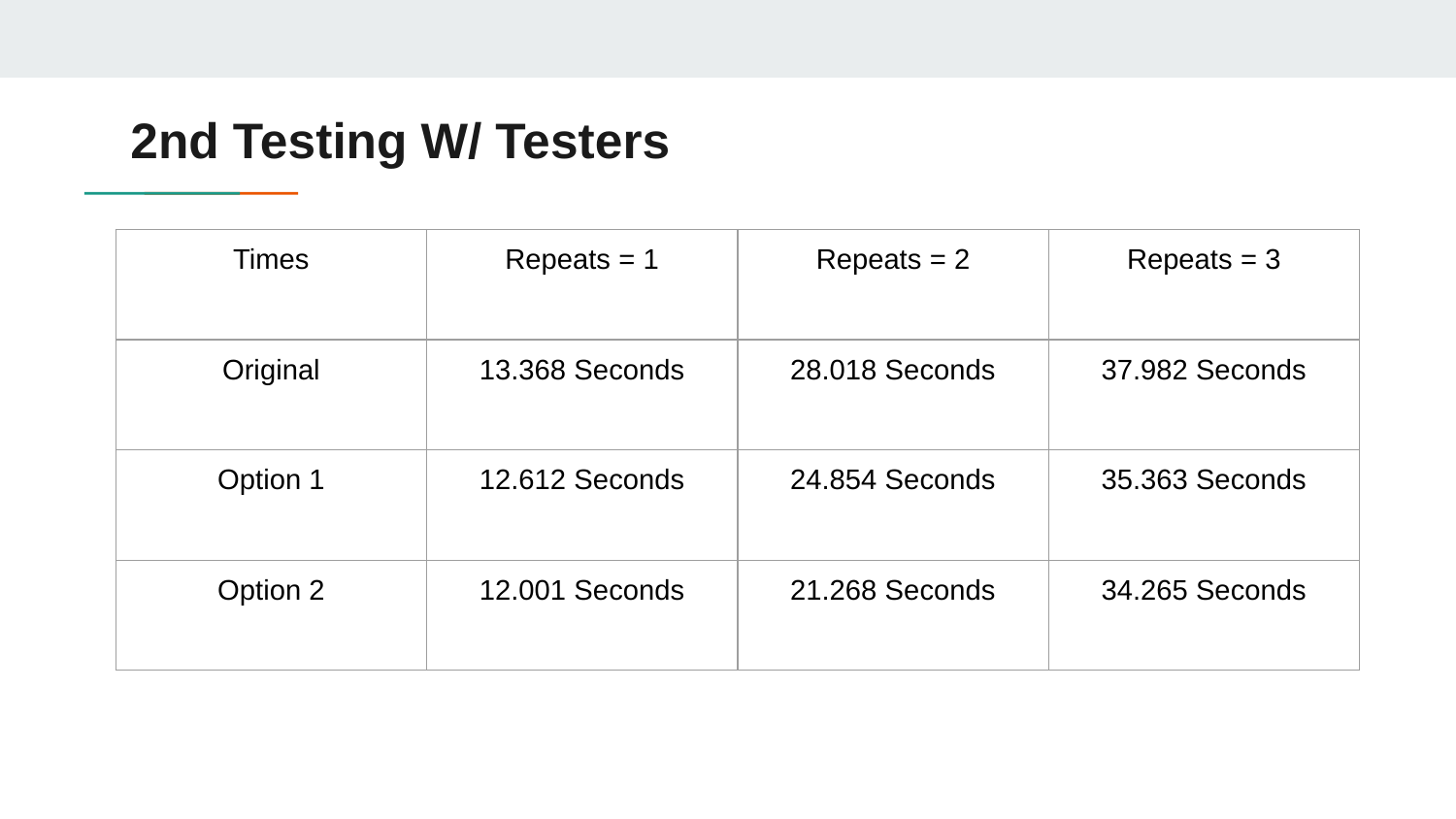

# 2nd Testing W/ Testers
| Times | Repeats = 1 | Repeats = 2 | Repeats = 3 |
| --- | --- | --- | --- |
| Original | 13.368 Seconds | 28.018 Seconds | 37.982 Seconds |
| Option 1 | 12.612 Seconds | 24.854 Seconds | 35.363 Seconds |
| Option 2 | 12.001 Seconds | 21.268 Seconds | 34.265 Seconds |